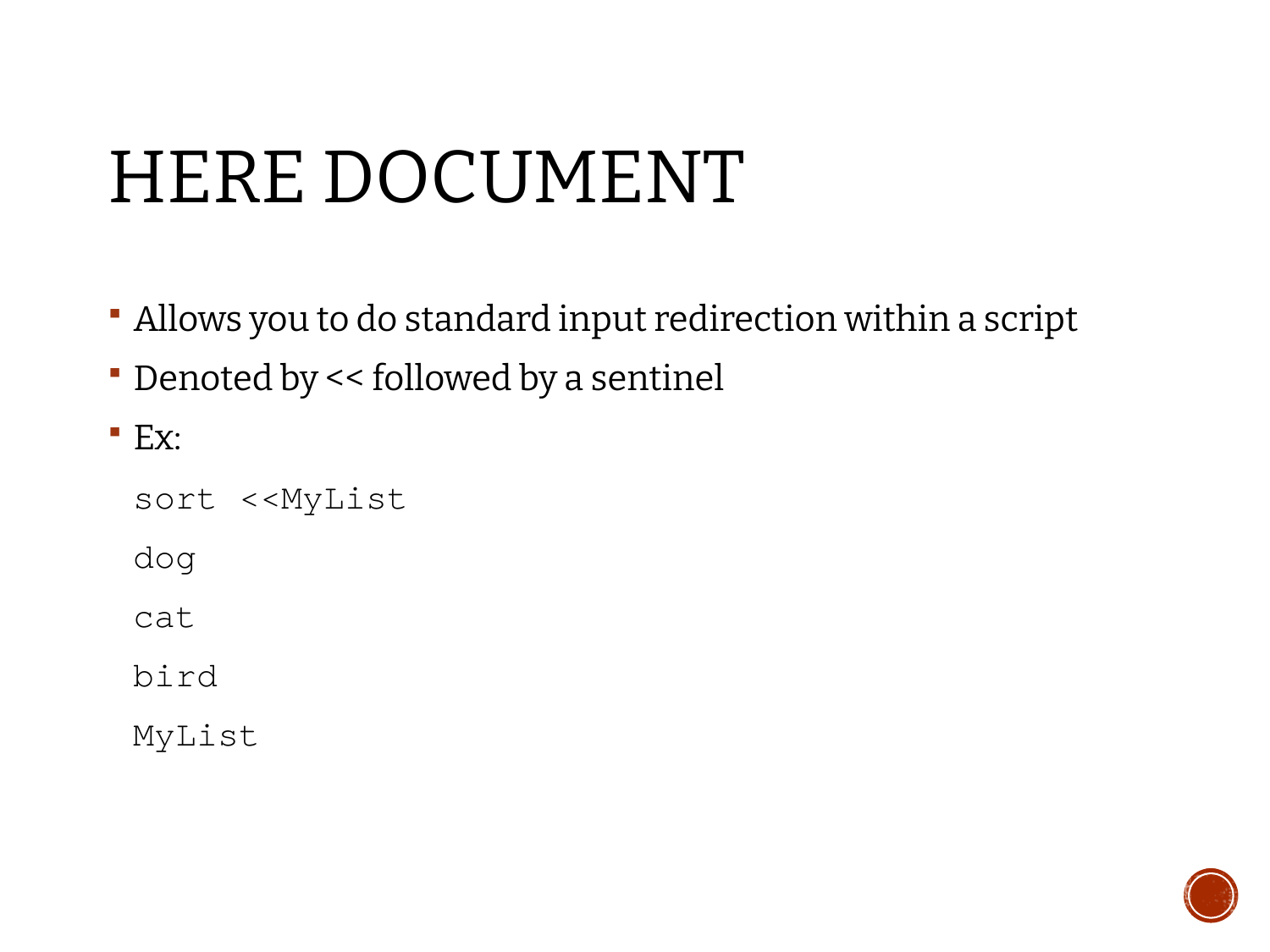

# Here document
Allows you to do standard input redirection within a script
Denoted by << followed by a sentinel
Ex:
	sort <<MyList
	dog
	cat
	bird
	MyList